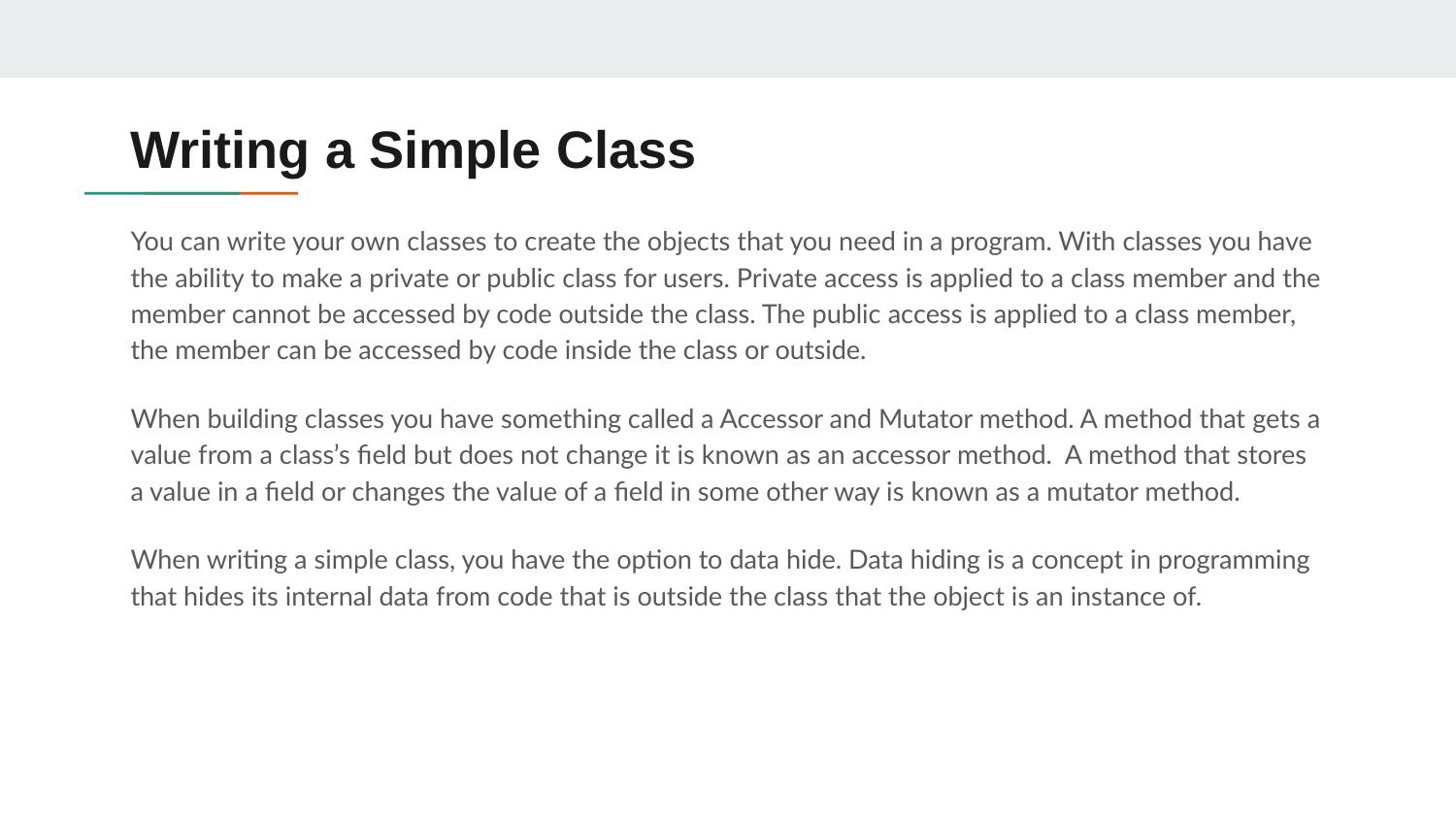

# Writing a Simple Class
You can write your own classes to create the objects that you need in a program. With classes you have the ability to make a private or public class for users. Private access is applied to a class member and the member cannot be accessed by code outside the class. The public access is applied to a class member, the member can be accessed by code inside the class or outside.
When building classes you have something called a Accessor and Mutator method. A method that gets a value from a class’s field but does not change it is known as an accessor method.  A method that stores a value in a field or changes the value of a field in some other way is known as a mutator method.
When writing a simple class, you have the option to data hide. Data hiding is a concept in programming that hides its internal data from code that is outside the class that the object is an instance of.